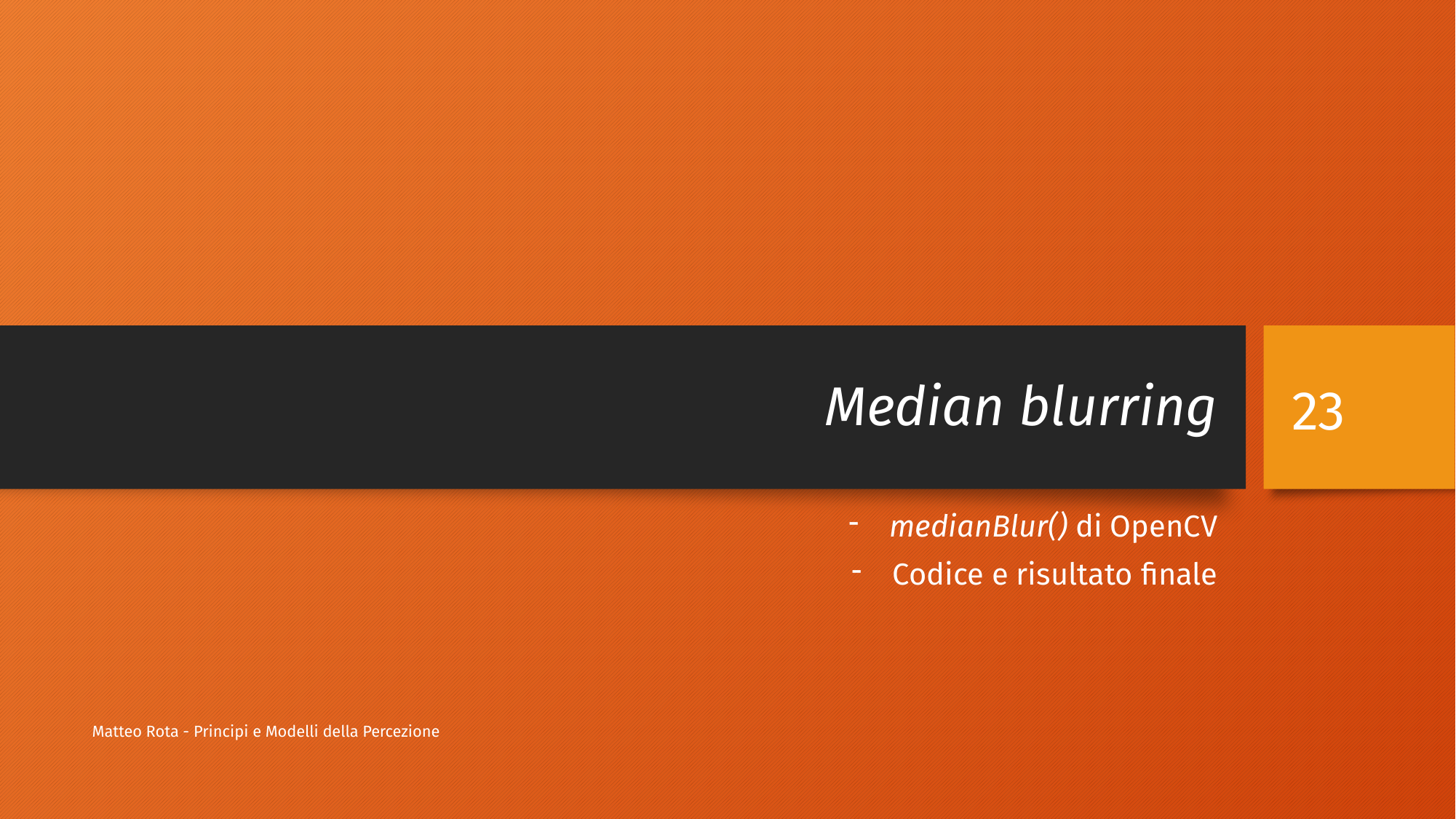

# Median blurring
23
medianBlur() di OpenCV
Codice e risultato finale
Matteo Rota - Principi e Modelli della Percezione